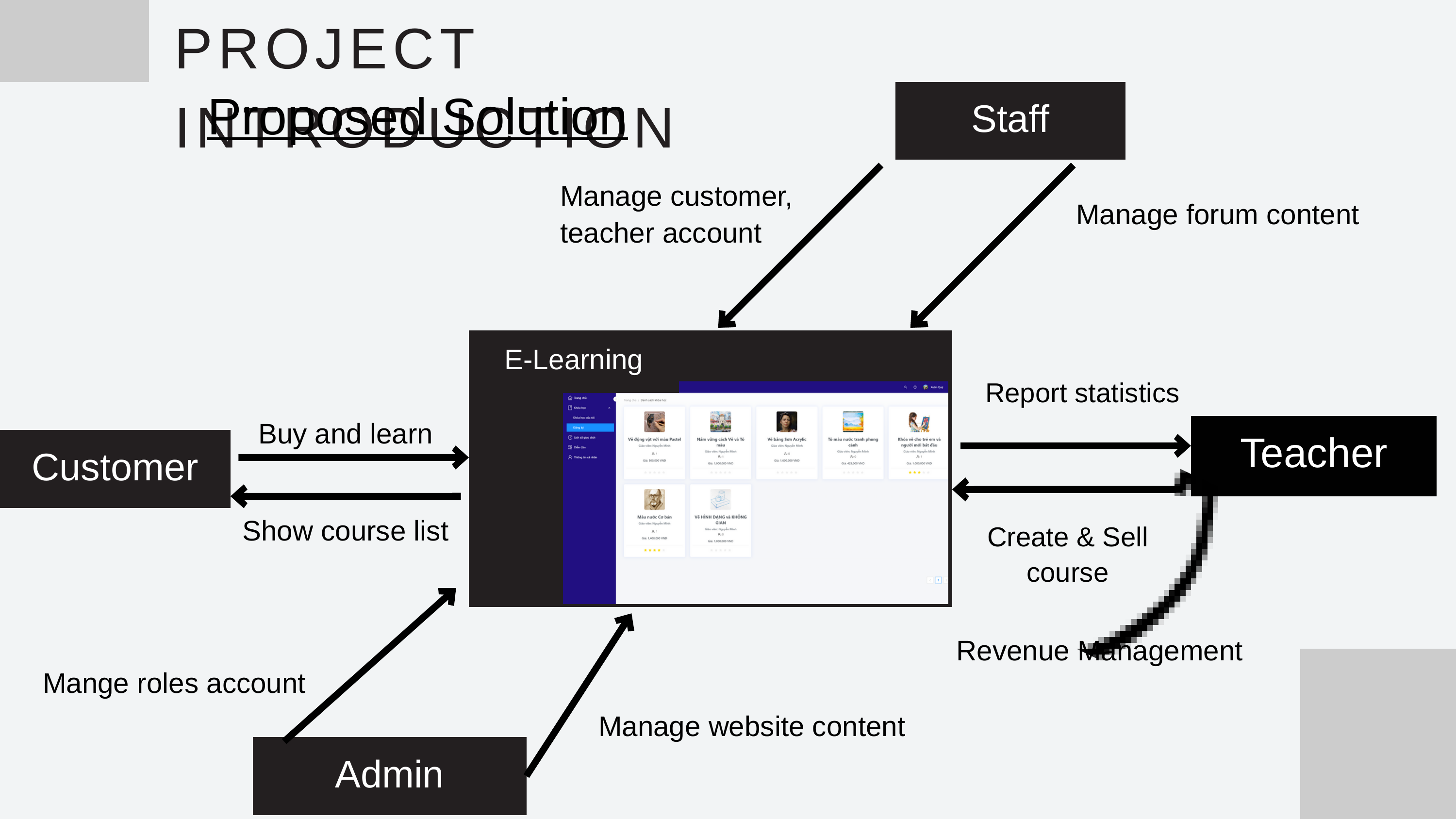

PROJECT INTRODUCTION
Proposed Solution

Staff

Manage customer,
teacher account

Manage forum content

E-Learning
Report statistics

Buy and learn

Teacher

Customer

Show course list
Create & Sell course

Revenue Management

Mange roles account

Manage website content

Admin